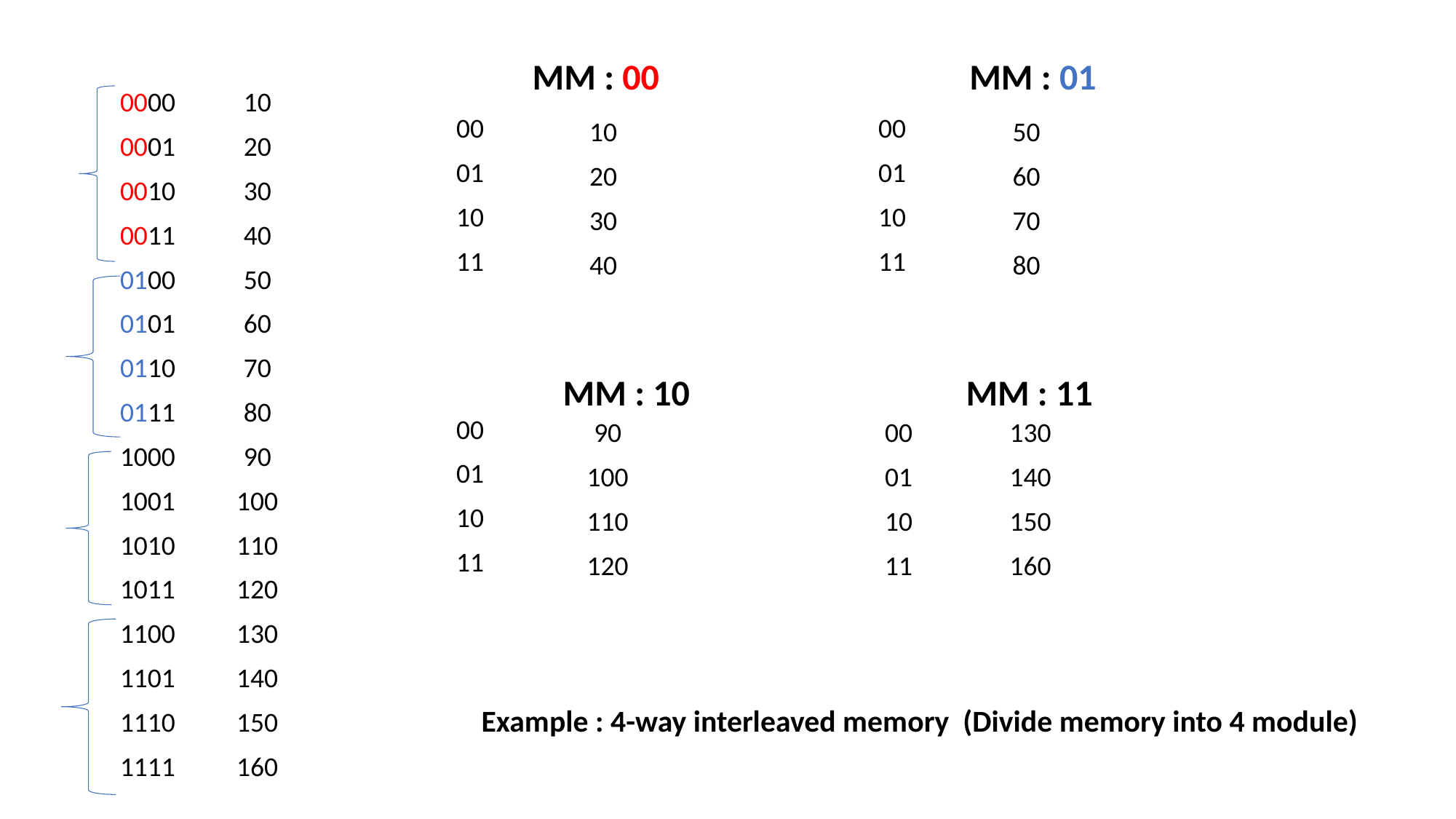

MM : 00
MM : 01
| 0000 |
| --- |
| 0001 |
| 0010 |
| 0011 |
| 0100 |
| 0101 |
| 0110 |
| 0111 |
| 1000 |
| 1001 |
| 1010 |
| 1011 |
| 1100 |
| 1101 |
| 1110 |
| 1111 |

| 10 |
| --- |
| 20 |
| 30 |
| 40 |
| 50 |
| 60 |
| 70 |
| 80 |
| 90 |
| 100 |
| 110 |
| 120 |
| 130 |
| 140 |
| 150 |
| 160 |
| 00 |
| --- |
| 01 |
| 10 |
| 11 |
| 00 |
| --- |
| 01 |
| 10 |
| 11 |
| 10 |
| --- |
| 20 |
| 30 |
| 40 |
| 50 |
| --- |
| 60 |
| 70 |
| 80 |

MM : 11
MM : 10
| 00 |
| --- |
| 01 |
| 10 |
| 11 |
| 00 |
| --- |
| 01 |
| 10 |
| 11 |
| 130 |
| --- |
| 140 |
| 150 |
| 160 |
| 90 |
| --- |
| 100 |
| 110 |
| 120 |

Example : 4-way interleaved memory  (Divide memory into 4 module)